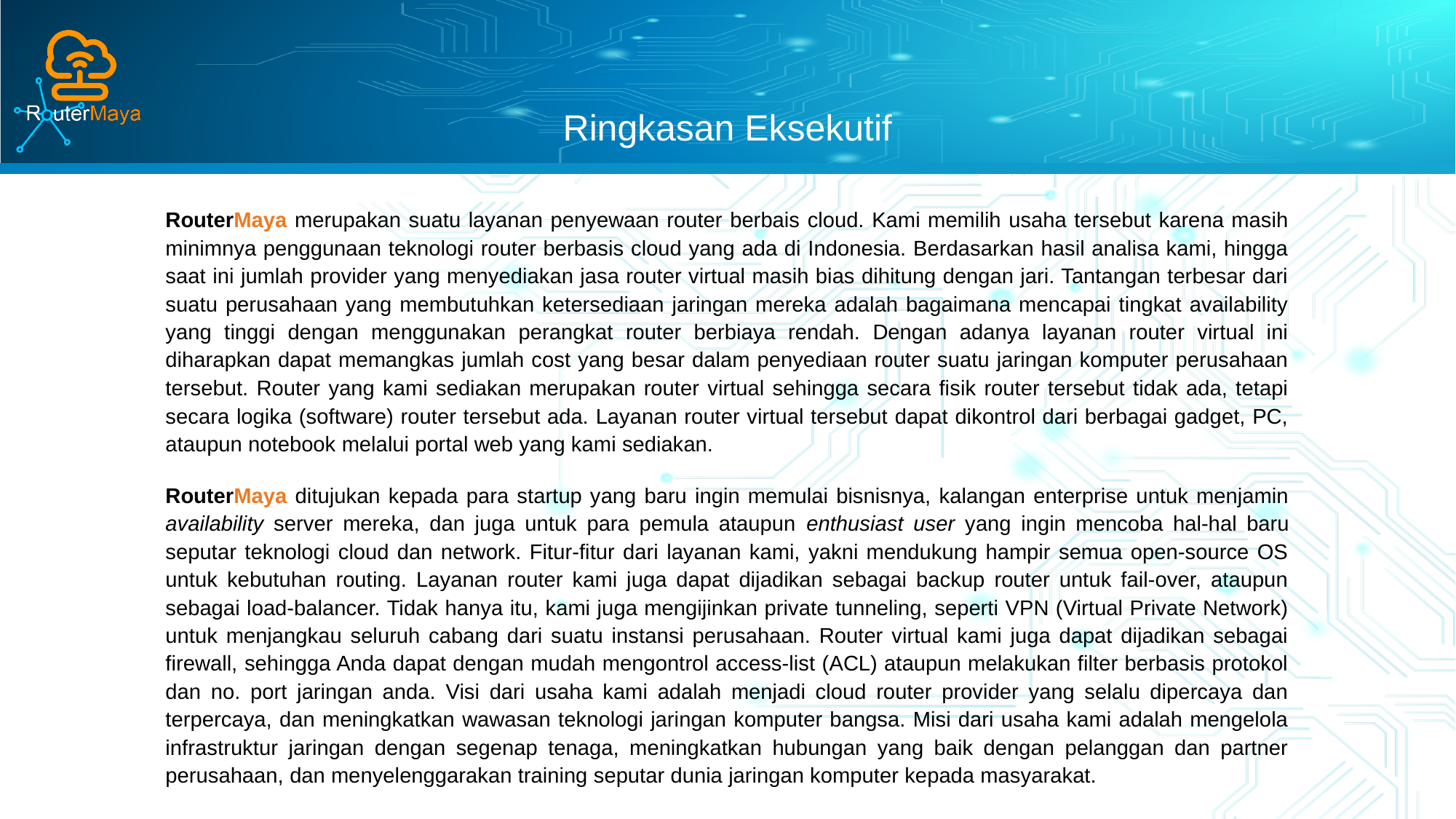

# Ringkasan Eksekutif
RouterMaya merupakan suatu layanan penyewaan router berbais cloud. Kami memilih usaha tersebut karena masih minimnya penggunaan teknologi router berbasis cloud yang ada di Indonesia. Berdasarkan hasil analisa kami, hingga saat ini jumlah provider yang menyediakan jasa router virtual masih bias dihitung dengan jari. Tantangan terbesar dari suatu perusahaan yang membutuhkan ketersediaan jaringan mereka adalah bagaimana mencapai tingkat availability yang tinggi dengan menggunakan perangkat router berbiaya rendah. Dengan adanya layanan router virtual ini diharapkan dapat memangkas jumlah cost yang besar dalam penyediaan router suatu jaringan komputer perusahaan tersebut. Router yang kami sediakan merupakan router virtual sehingga secara fisik router tersebut tidak ada, tetapi secara logika (software) router tersebut ada. Layanan router virtual tersebut dapat dikontrol dari berbagai gadget, PC, ataupun notebook melalui portal web yang kami sediakan.
RouterMaya ditujukan kepada para startup yang baru ingin memulai bisnisnya, kalangan enterprise untuk menjamin availability server mereka, dan juga untuk para pemula ataupun enthusiast user yang ingin mencoba hal-hal baru seputar teknologi cloud dan network. Fitur-fitur dari layanan kami, yakni mendukung hampir semua open-source OS untuk kebutuhan routing. Layanan router kami juga dapat dijadikan sebagai backup router untuk fail-over, ataupun sebagai load-balancer. Tidak hanya itu, kami juga mengijinkan private tunneling, seperti VPN (Virtual Private Network) untuk menjangkau seluruh cabang dari suatu instansi perusahaan. Router virtual kami juga dapat dijadikan sebagai firewall, sehingga Anda dapat dengan mudah mengontrol access-list (ACL) ataupun melakukan filter berbasis protokol dan no. port jaringan anda. Visi dari usaha kami adalah menjadi cloud router provider yang selalu dipercaya dan terpercaya, dan meningkatkan wawasan teknologi jaringan komputer bangsa. Misi dari usaha kami adalah mengelola infrastruktur jaringan dengan segenap tenaga, meningkatkan hubungan yang baik dengan pelanggan dan partner perusahaan, dan menyelenggarakan training seputar dunia jaringan komputer kepada masyarakat.